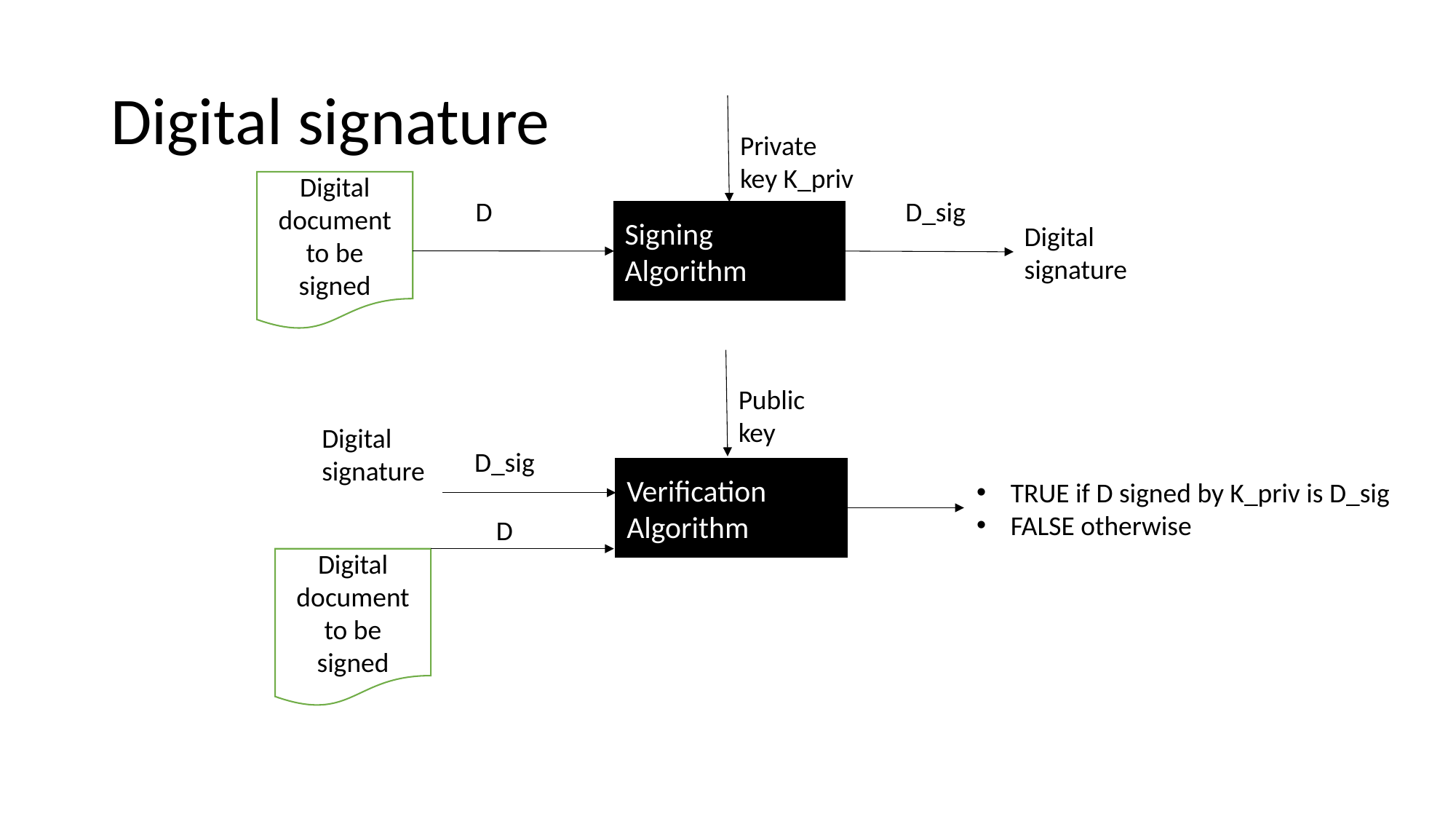

# Digital signature
Private key K_priv
Digital document to be signed
D
D_sig
Signing Algorithm
Digital signature
Public key
Digital signature
D_sig
Verification Algorithm
TRUE if D signed by K_priv is D_sig
FALSE otherwise
D
Digital document to be signed